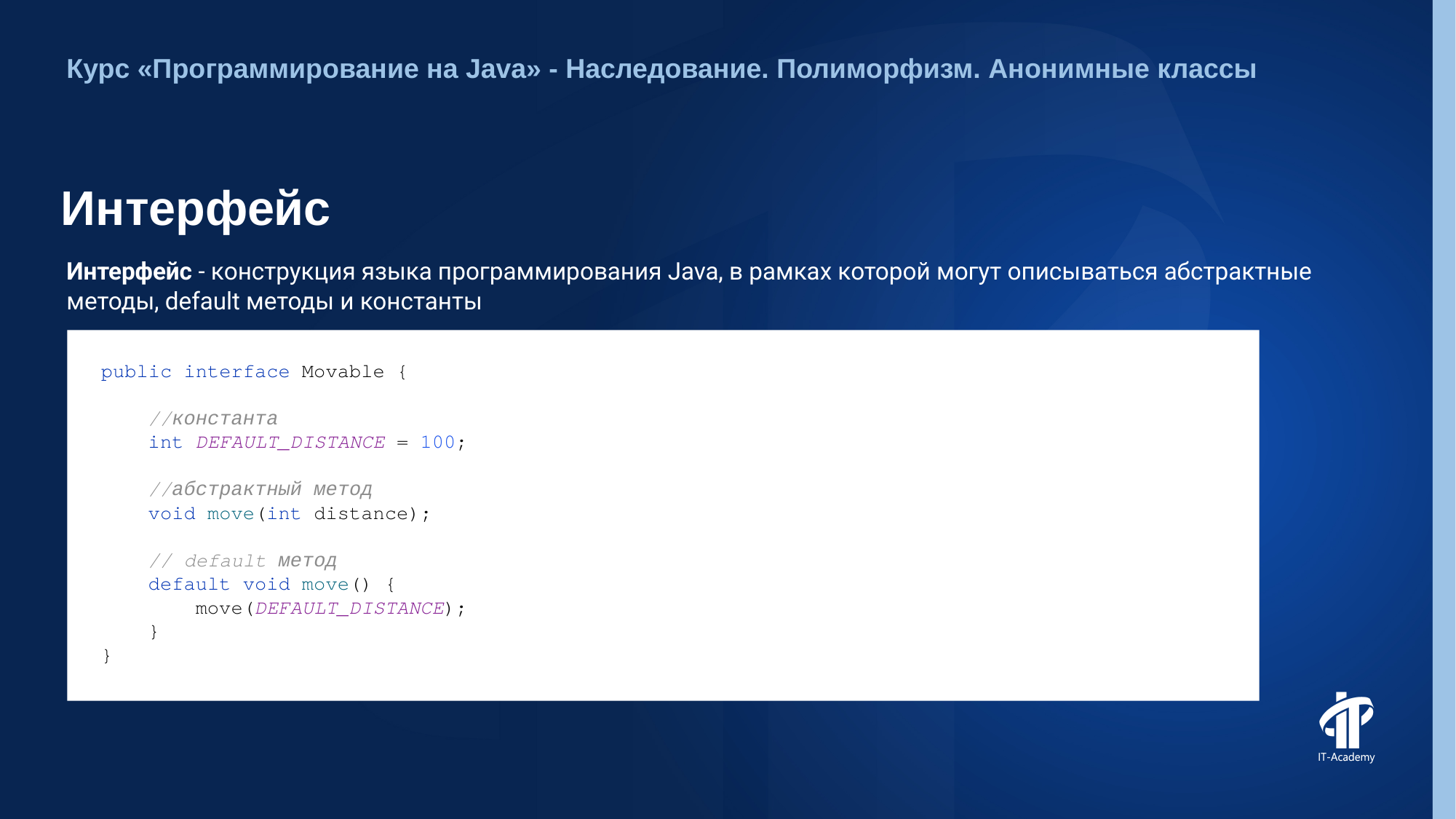

Курс «Программирование на Java» - Наследование. Полиморфизм. Анонимные классы
# Интерфейс
Интерфейс - конструкция языка программирования Java, в рамках которой могут описываться абстрактные методы, default методы и константы

public interface Movable {

    //константа
    int DEFAULT_DISTANCE = 100;

    //абстрактный метод
    void move(int distance);

    // default метод
    default void move() {
        move(DEFAULT_DISTANCE);
    }
}